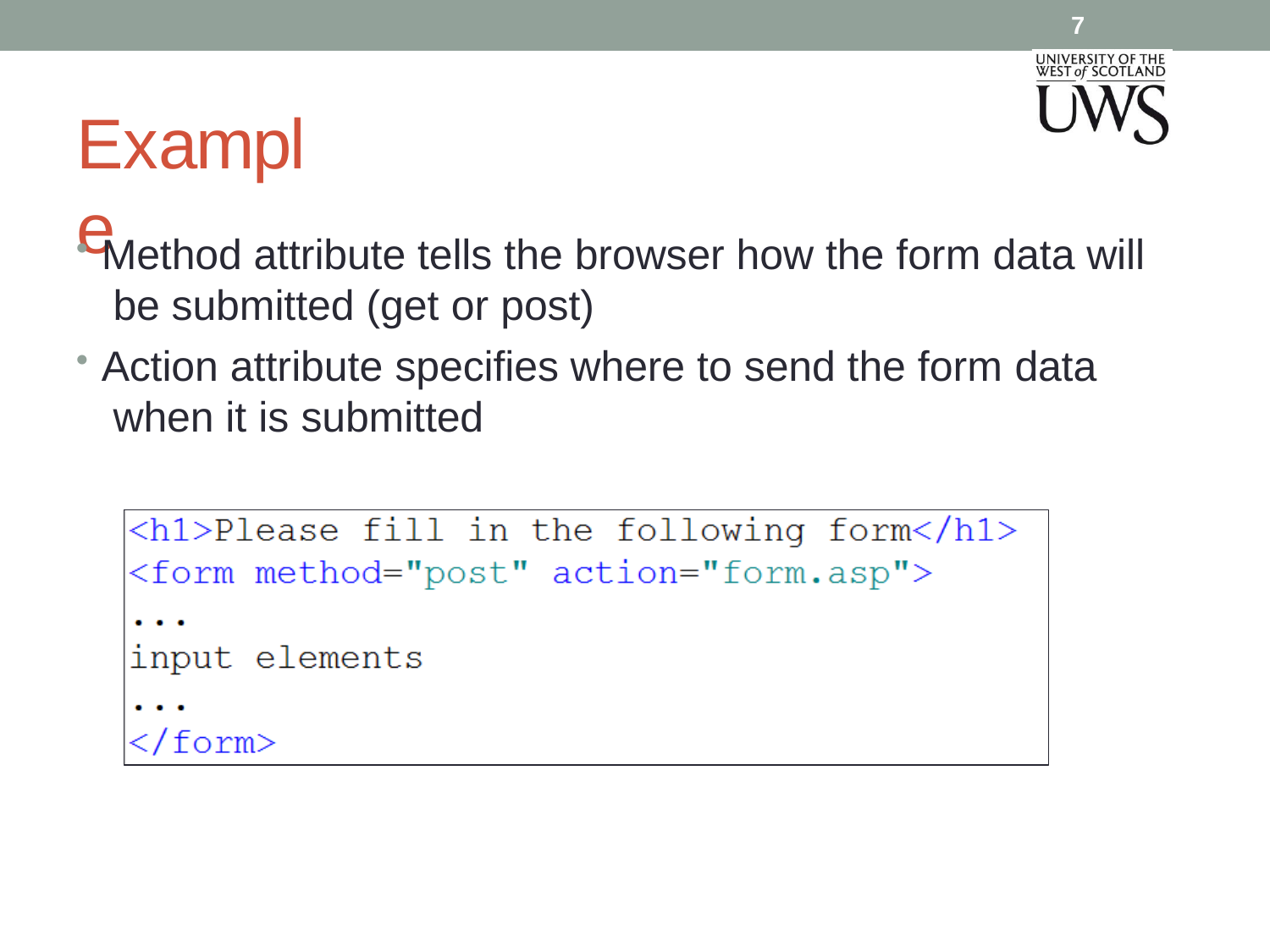

7
# Example
Method attribute tells the browser how the form data will  be submitted (get or post)
Action attribute specifies where to send the form data  when it is submitted